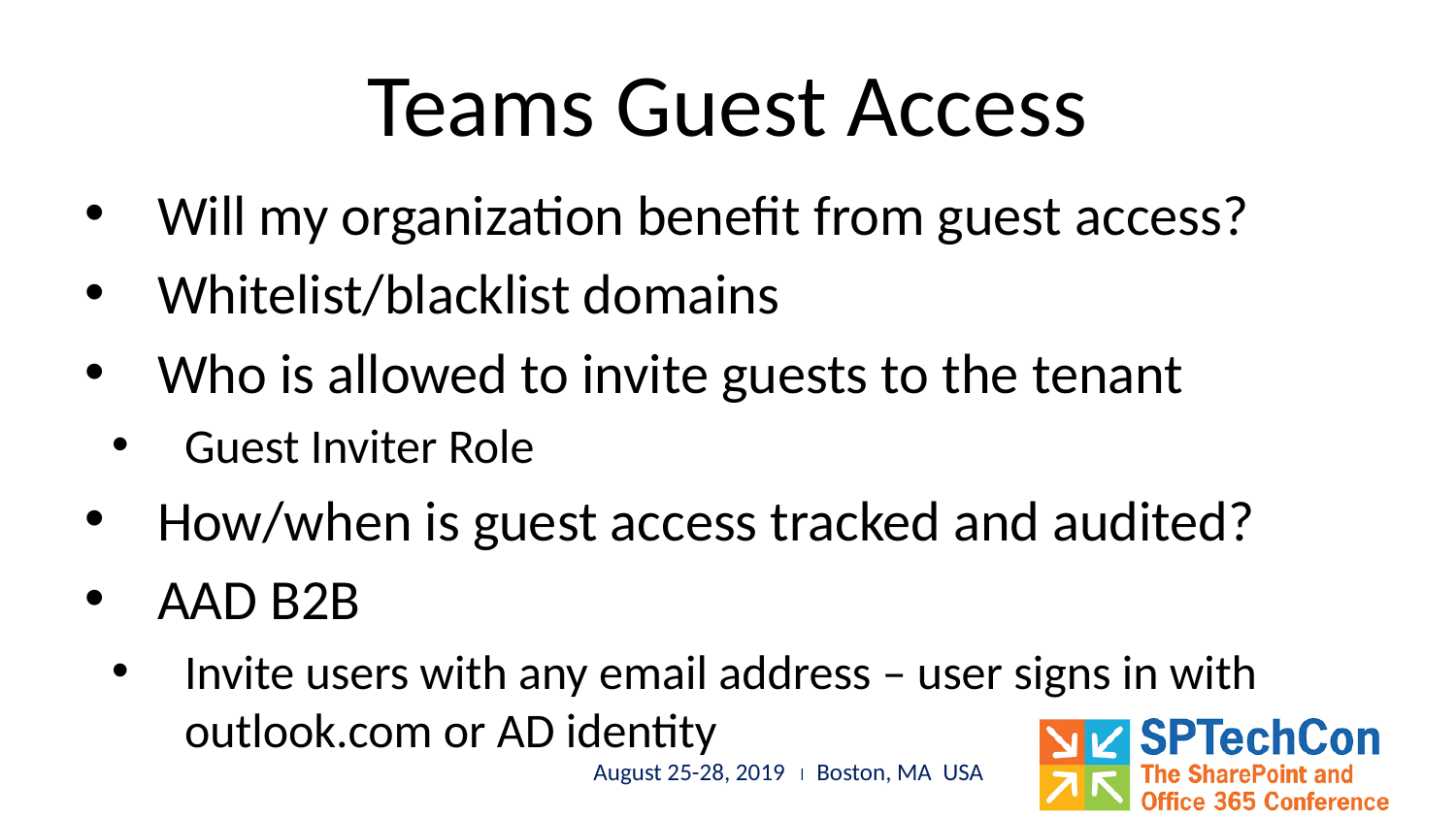

# Teams Guest Access
Will my organization benefit from guest access?
Whitelist/blacklist domains
Who is allowed to invite guests to the tenant
Guest Inviter Role
How/when is guest access tracked and audited?
AAD B2B
Invite users with any email address – user signs in with outlook.com or AD identity